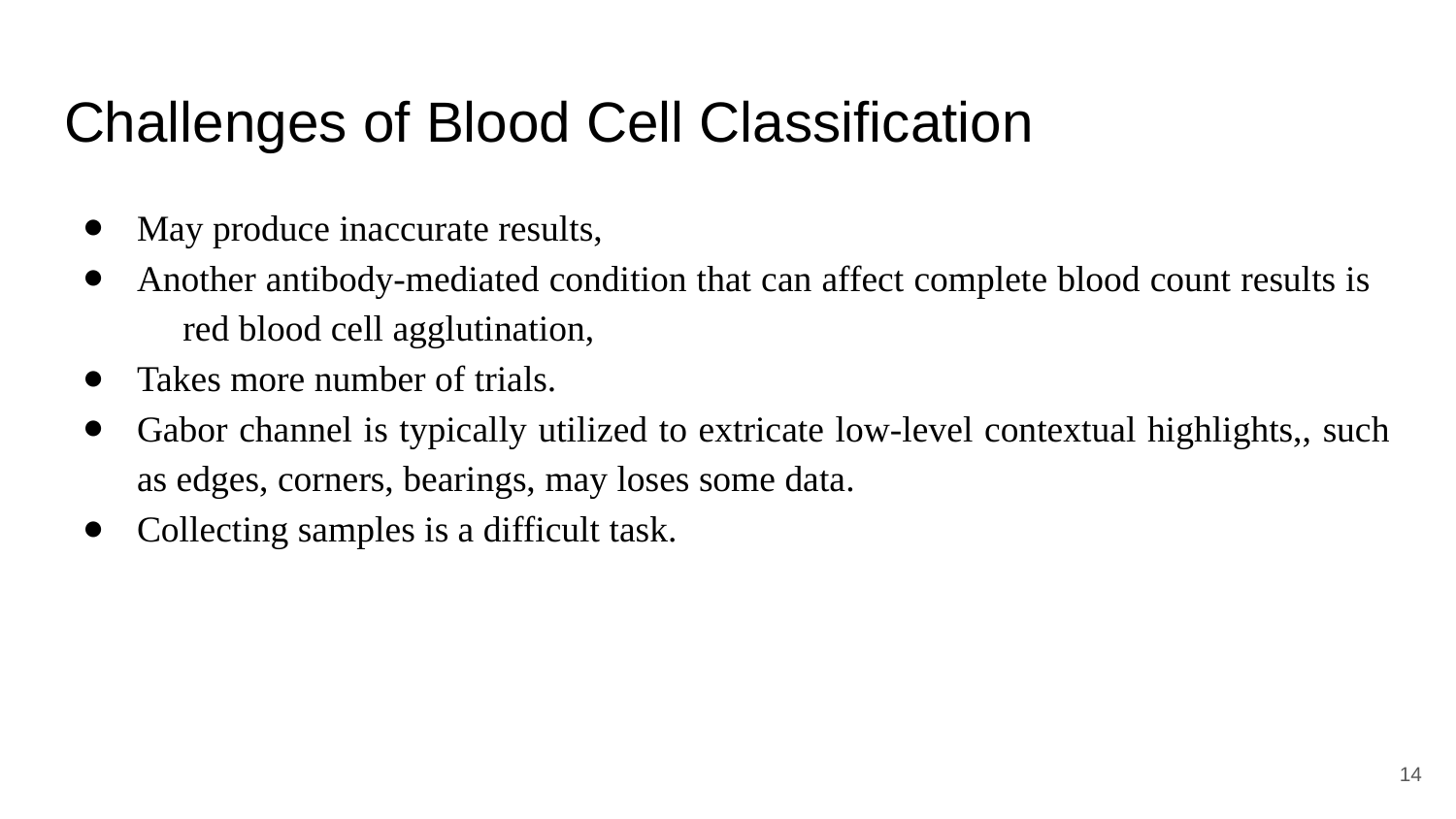

# Challenges of Blood Cell Classification
May produce inaccurate results,
Another antibody-mediated condition that can affect complete blood count results is        red blood cell agglutination,
Takes more number of trials.
Gabor channel is typically utilized to extricate low-level contextual highlights,, such as edges, corners, bearings, may loses some data.
Collecting samples is a difficult task.

14